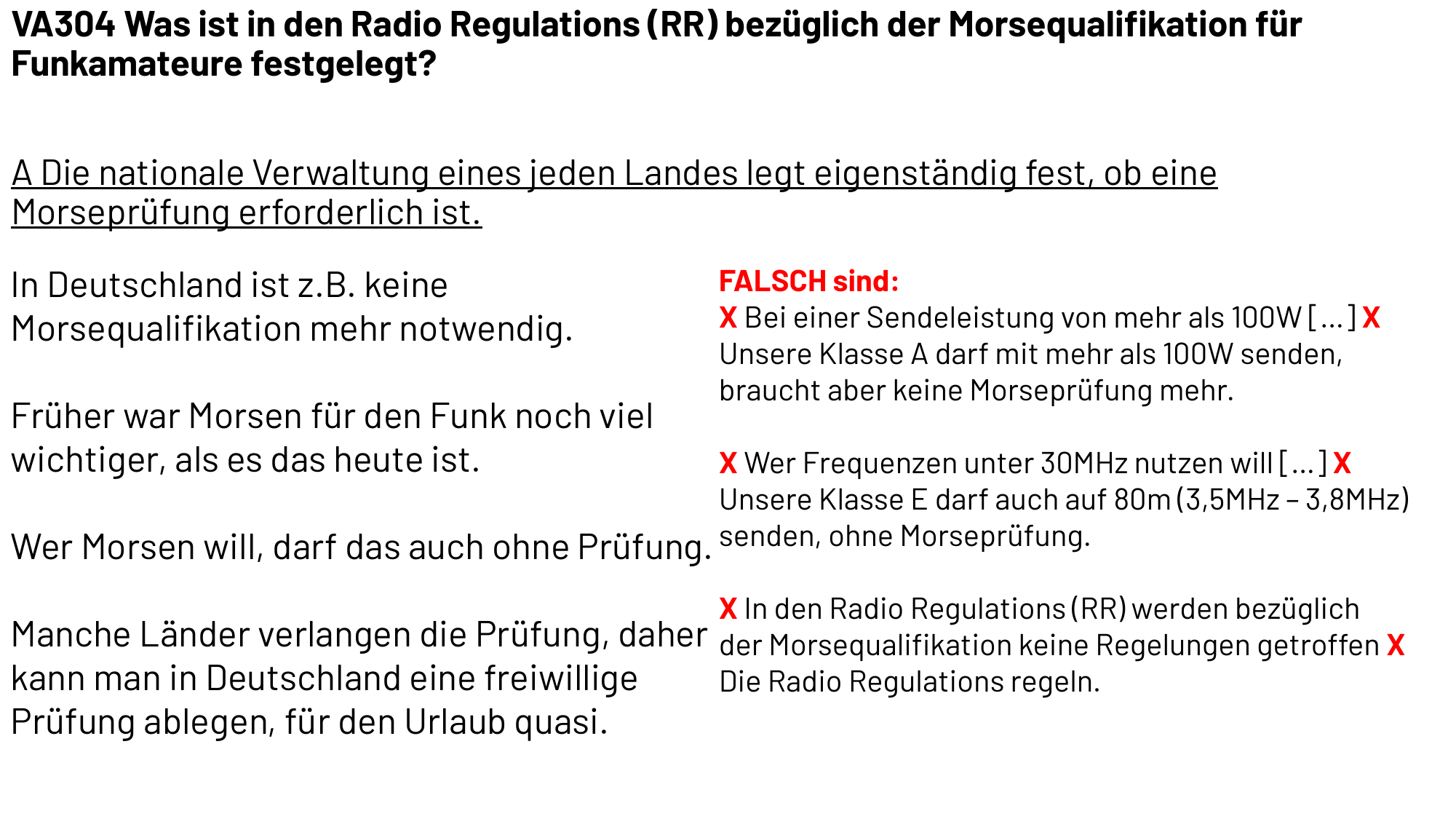

VA304 Was ist in den Radio Regulations (RR) bezüglich der Morsequalifikation für Funkamateure festgelegt?

A Die nationale Verwaltung eines jeden Landes legt eigenständig fest, ob eine Morseprüfung erforderlich ist.
In Deutschland ist z.B. keine Morsequalifikation mehr notwendig.

Früher war Morsen für den Funk noch viel wichtiger, als es das heute ist.

Wer Morsen will, darf das auch ohne Prüfung.

Manche Länder verlangen die Prüfung, daher kann man in Deutschland eine freiwillige Prüfung ablegen, für den Urlaub quasi.
FALSCH sind:
X Bei einer Sendeleistung von mehr als 100W […] X
Unsere Klasse A darf mit mehr als 100W senden, braucht aber keine Morseprüfung mehr.

X Wer Frequenzen unter 30MHz nutzen will […] X
Unsere Klasse E darf auch auf 80m (3,5MHz – 3,8MHz) senden, ohne Morseprüfung.

X In den Radio Regulations (RR) werden bezüglich
der Morsequalifikation keine Regelungen getroffen X
Die Radio Regulations regeln.